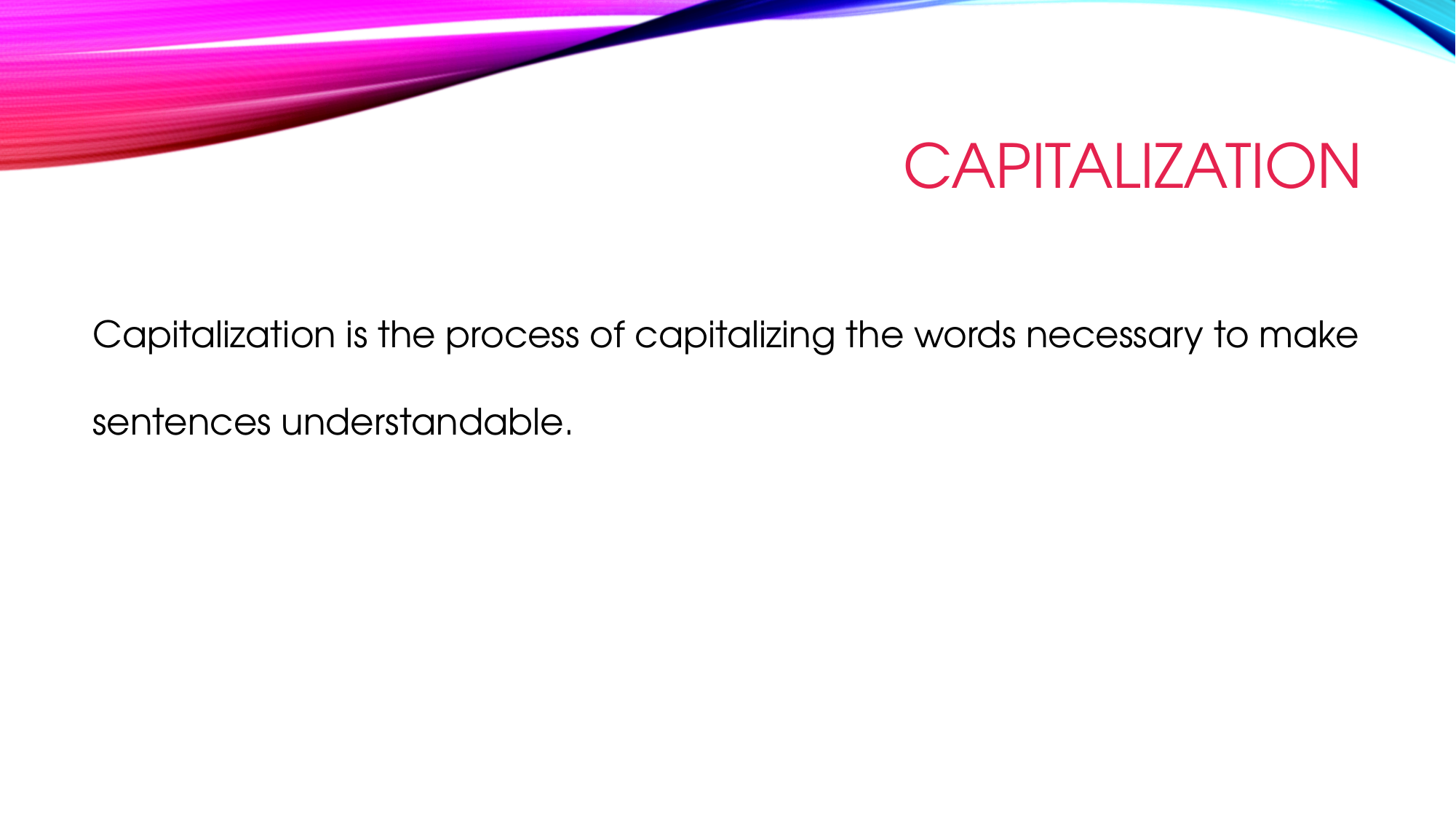

# CAPITALIZATION
Capitalization is the process of capitalizing the words necessary to make sentences understandable.